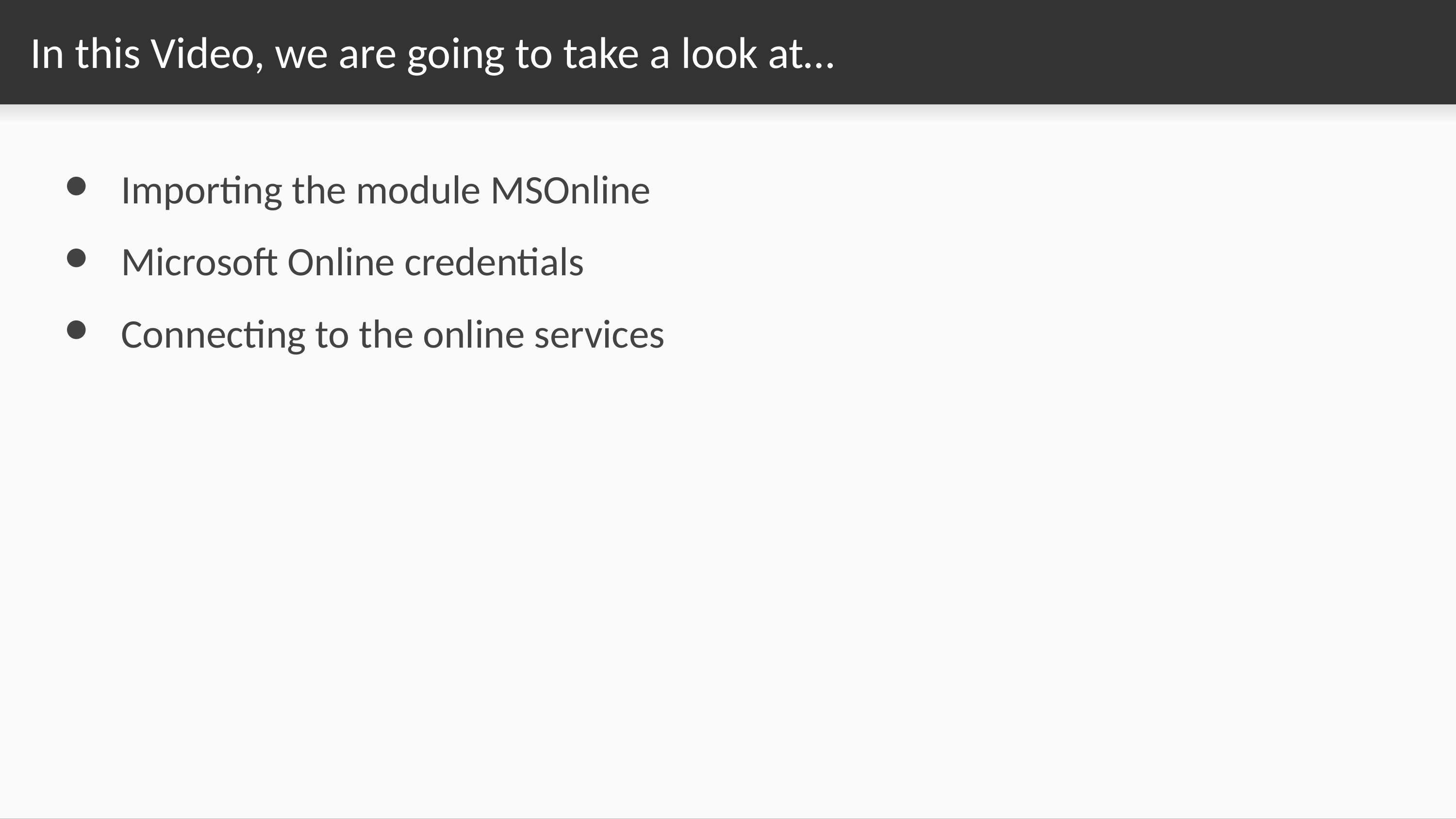

# In this Video, we are going to take a look at…
Importing the module MSOnline
Microsoft Online credentials
Connecting to the online services